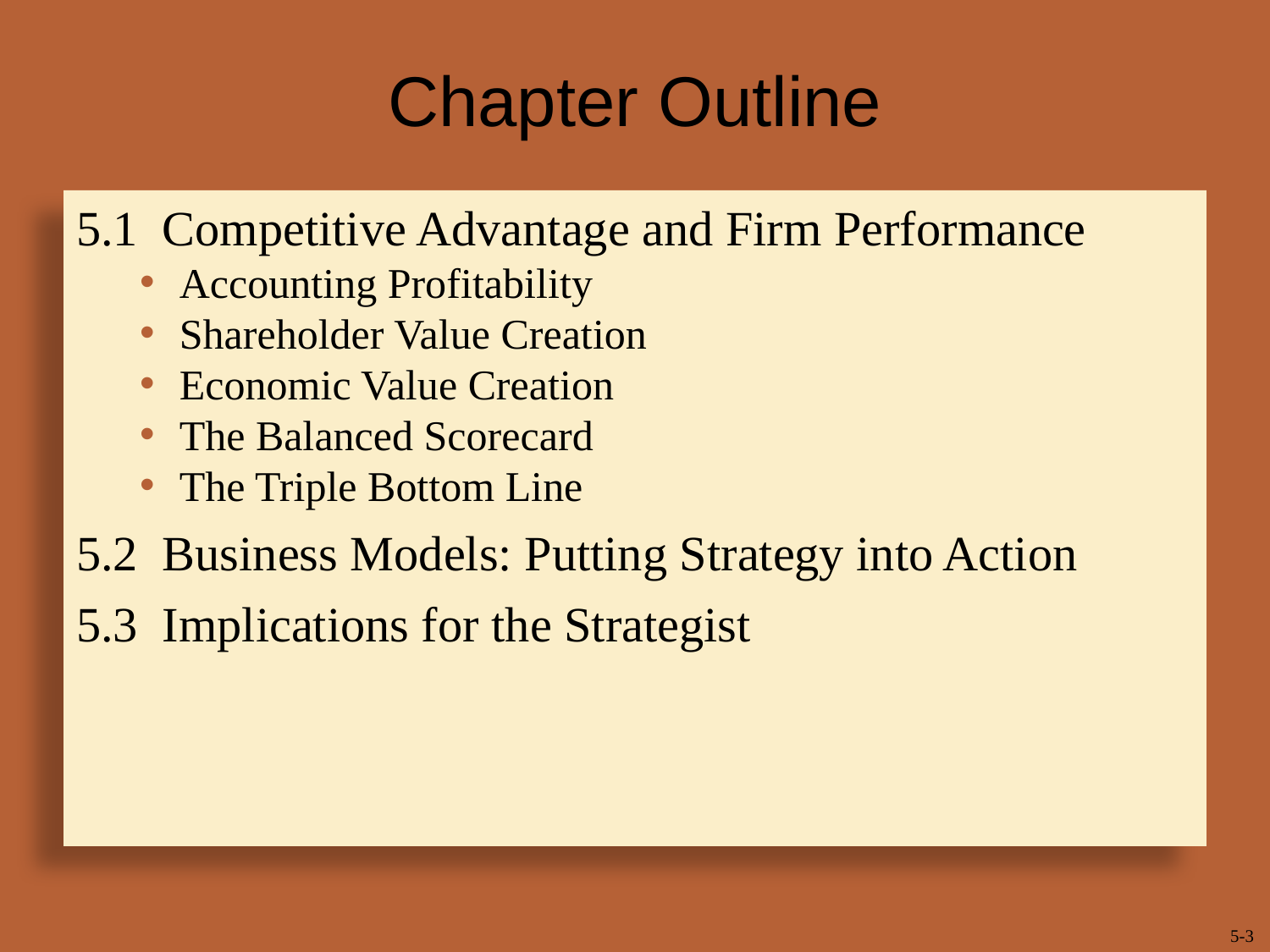

# Chapter Outline
5.1  Competitive Advantage and Firm Performance
Accounting Profitability
Shareholder Value Creation
Economic Value Creation
The Balanced Scorecard
The Triple Bottom Line
5.2  Business Models: Putting Strategy into Action
5.3  Implications for the Strategist